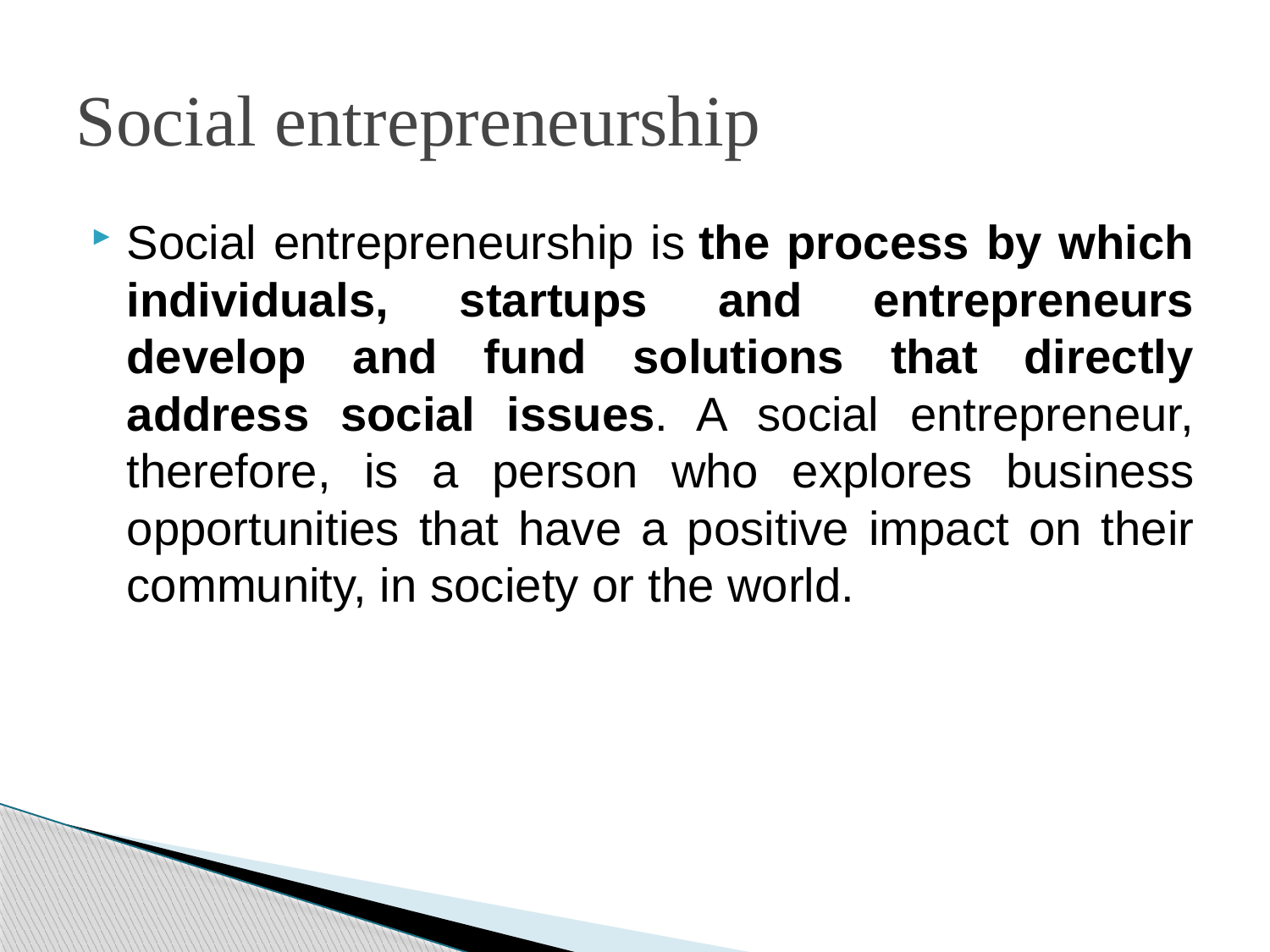

# Social entrepreneurship
Social entrepreneurship is the process by which individuals, startups and entrepreneurs develop and fund solutions that directly address social issues. A social entrepreneur, therefore, is a person who explores business opportunities that have a positive impact on their community, in society or the world.